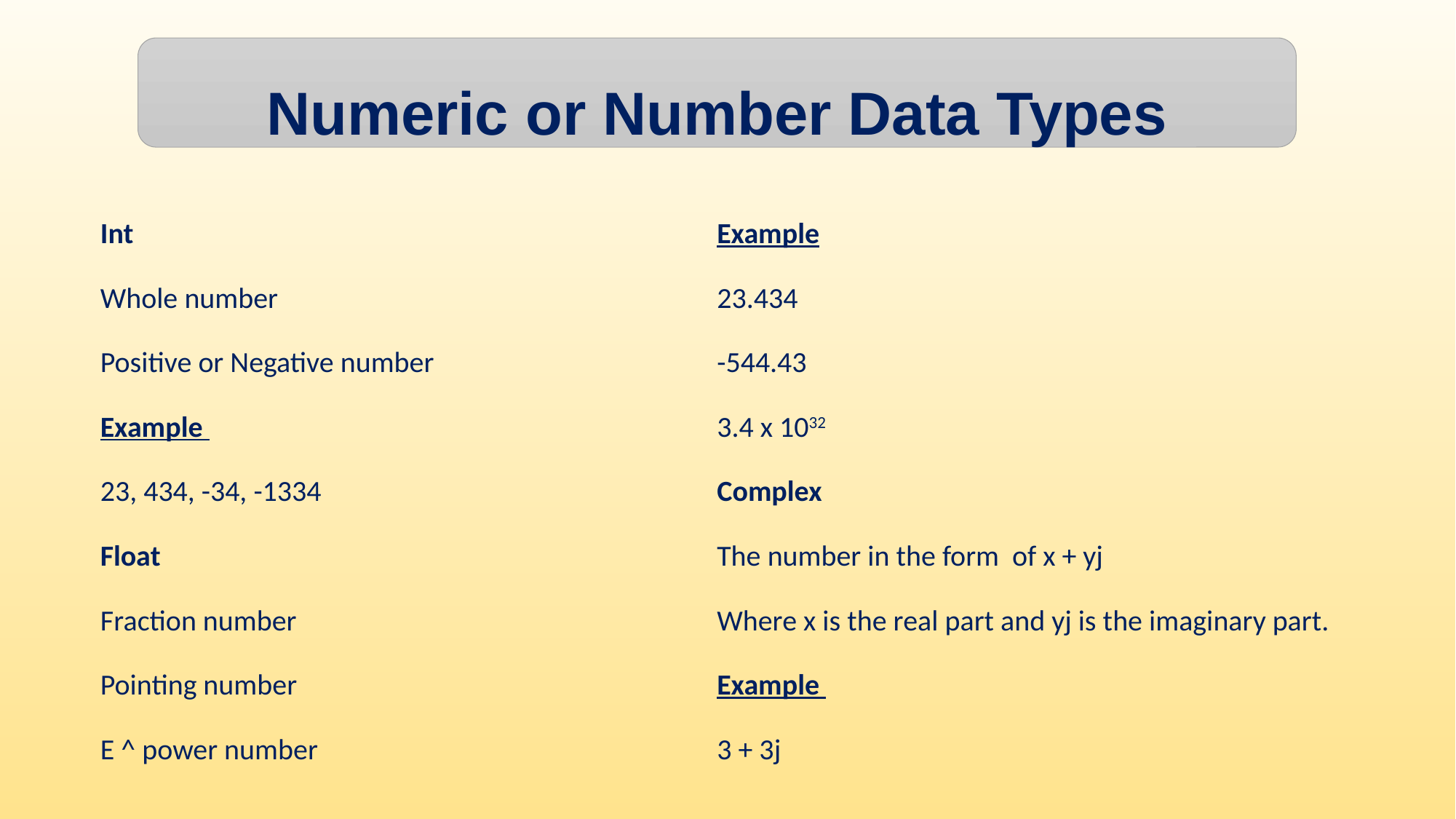

Numeric or Number Data Types
Int
Whole number
Positive or Negative number
Example
23, 434, -34, -1334
Float
Fraction number
Pointing number
E ^ power number
Example
23.434
-544.43
3.4 x 1032
Complex
The number in the form  of x + yj
Where x is the real part and yj is the imaginary part.
Example
3 + 3j